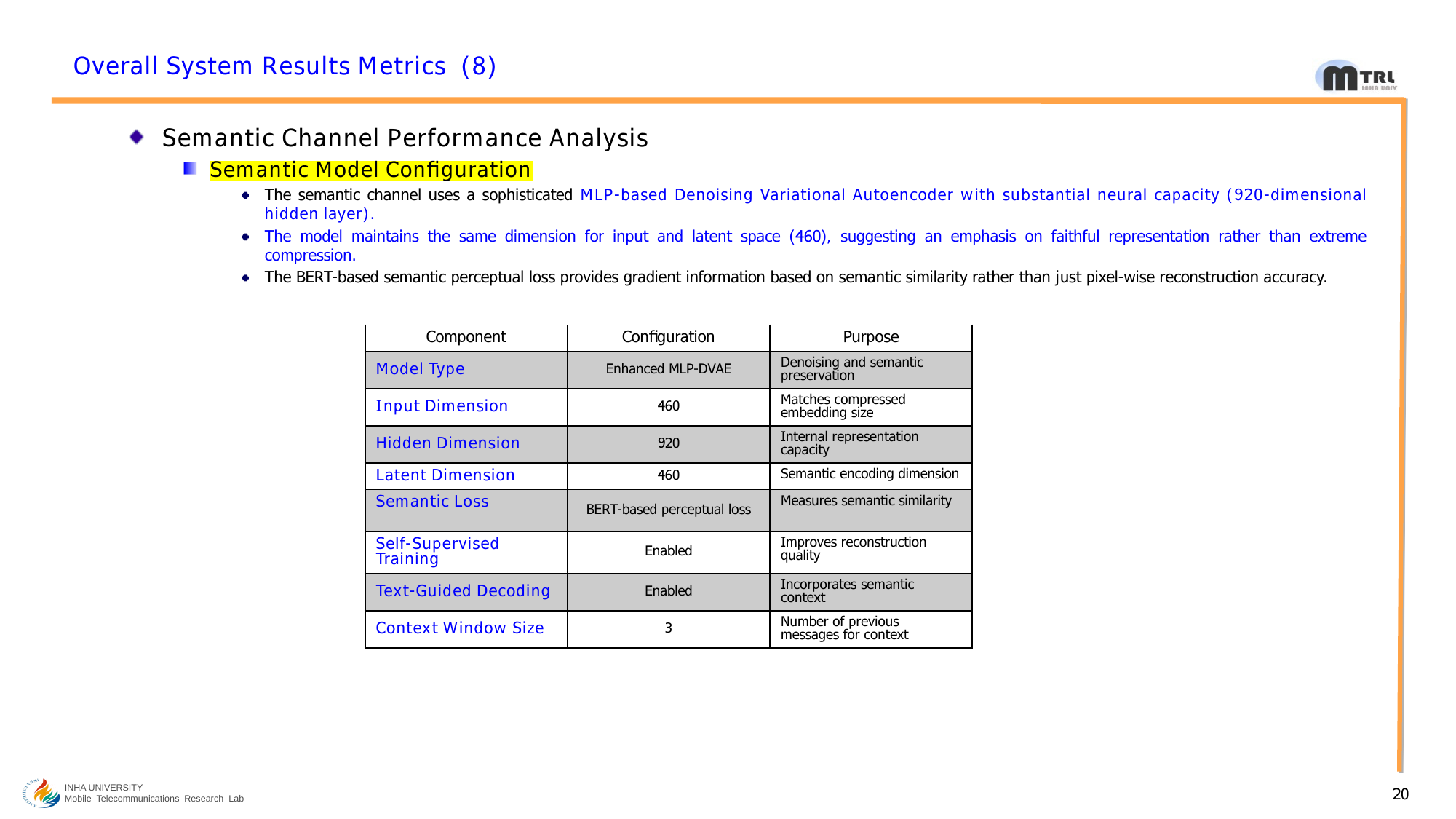

# Overall System Results Metrics  (8)
Semantic Channel Performance Analysis
Semantic Model Configuration
The semantic channel uses a sophisticated MLP-based Denoising Variational Autoencoder with substantial neural capacity (920-dimensional hidden layer).
The model maintains the same dimension for input and latent space (460), suggesting an emphasis on faithful representation rather than extreme compression.
The BERT-based semantic perceptual loss provides gradient information based on semantic similarity rather than just pixel-wise reconstruction accuracy.

| Component | Configuration | Purpose |
| --- | --- | --- |
| Model Type | Enhanced MLP-DVAE | Denoising and semantic preservation |
| Input Dimension | 460 | Matches compressed embedding size |
| Hidden Dimension | 920 | Internal representation capacity |
| Latent Dimension | 460 | Semantic encoding dimension |
| Semantic Loss | BERT-based perceptual loss | Measures semantic similarity |
| Self-Supervised Training | Enabled | Improves reconstruction quality |
| Text-Guided Decoding | Enabled | Incorporates semantic context |
| Context Window Size | 3 | Number of previous messages for context |
INHA UNIVERSITY
Mobile  Telecommunications  Research  Lab

20